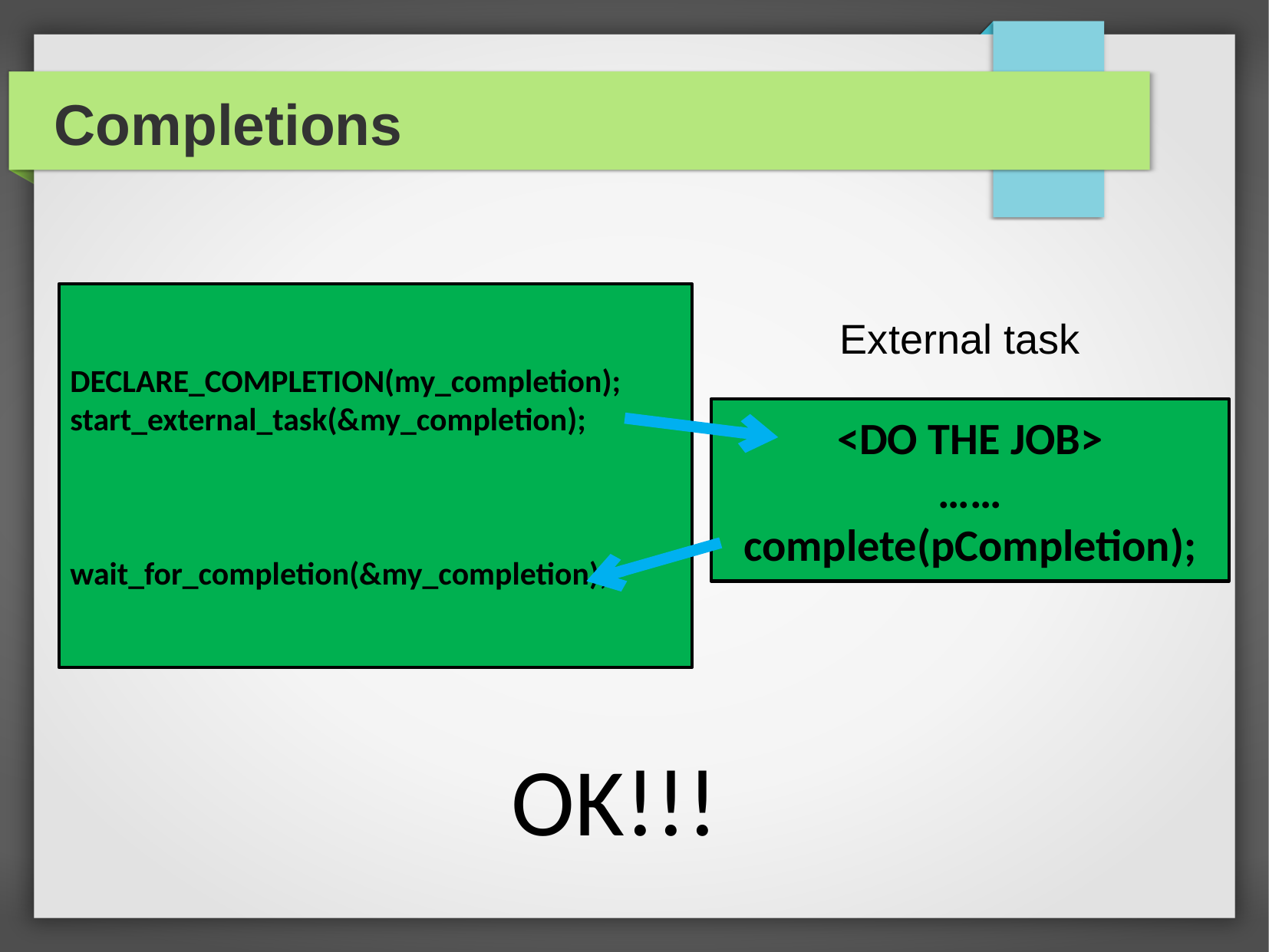

Completions
DECLARE_COMPLETION(my_completion);
start_external_task(&my_completion);

wait_for_completion(&my_completion);
External task

<DO THE JOB>
……
complete(pCompletion);

OK!!!